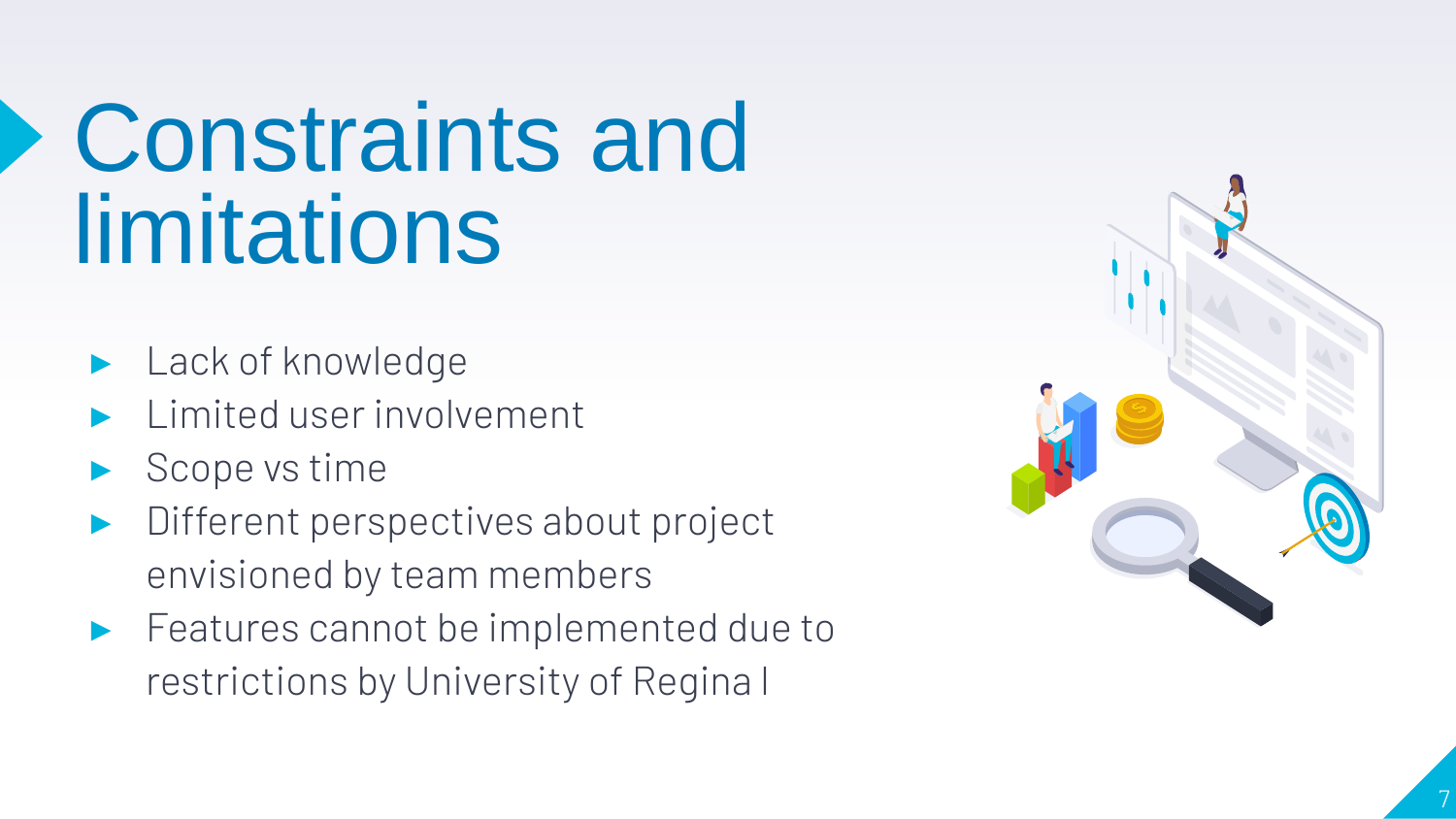

# Constraints and limitations

Lack of knowledge
Limited user involvement
Scope vs time
Different perspectives about project envisioned by team members
Features cannot be implemented due to restrictions by University of Regina l
7